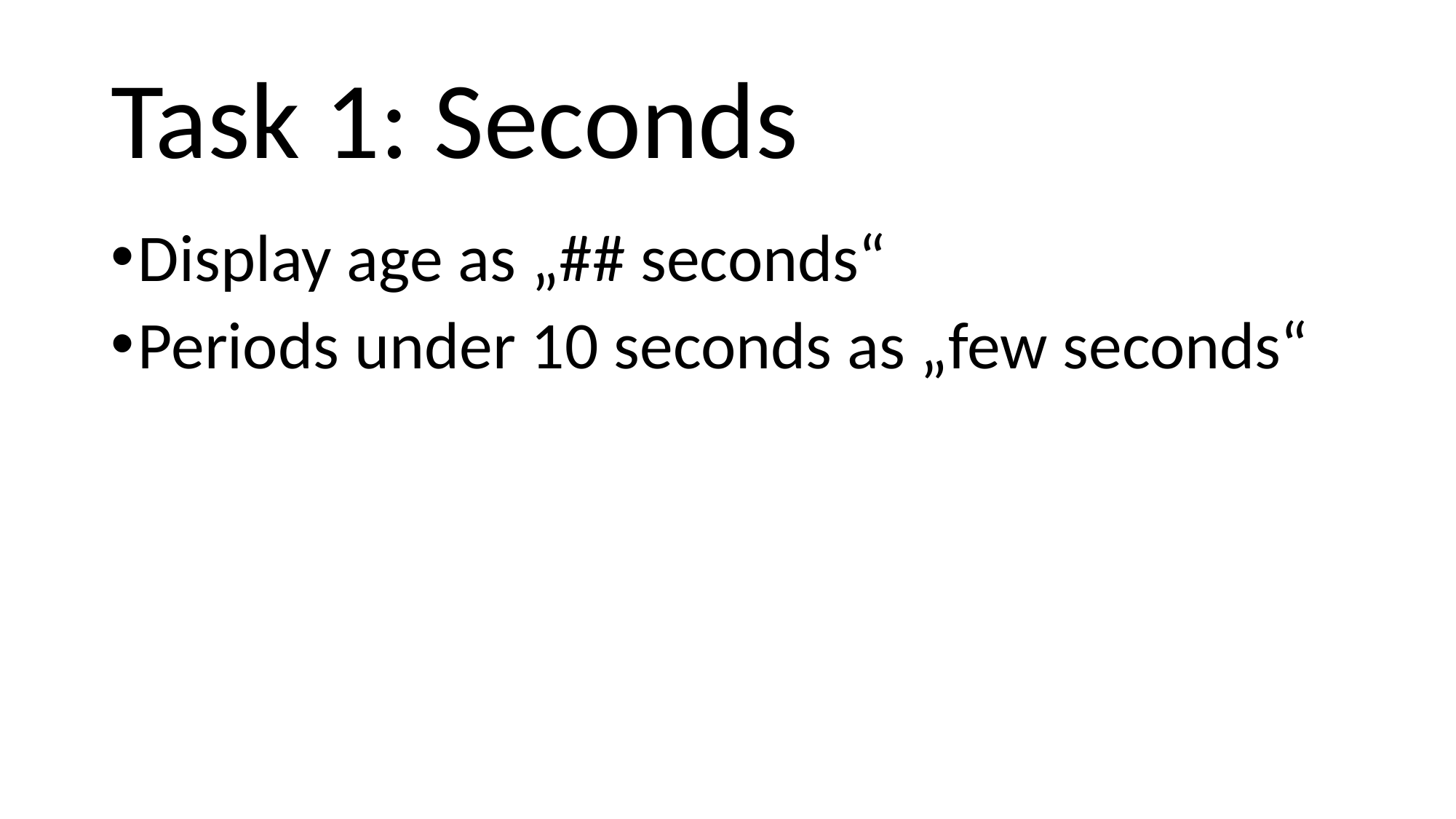

# Task 1: Seconds
Display age as „## seconds“
Periods under 10 seconds as „few seconds“